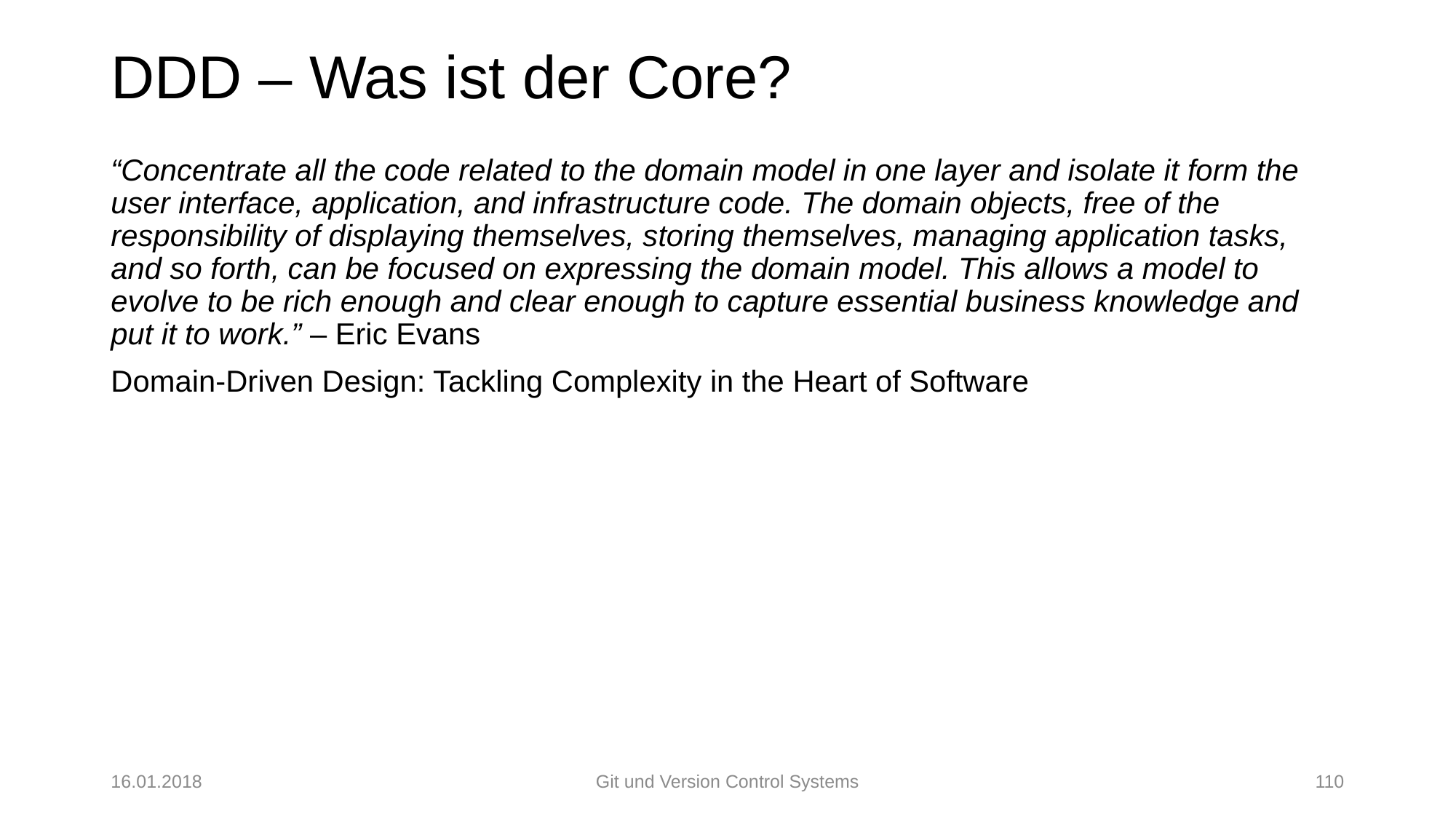

# DDD – Was ist der Core?
“Concentrate all the code related to the domain model in one layer and isolate it form the user interface, application, and infrastructure code. The domain objects, free of the responsibility of displaying themselves, storing themselves, managing application tasks, and so forth, can be focused on expressing the domain model. This allows a model to evolve to be rich enough and clear enough to capture essential business knowledge and put it to work.” – Eric Evans
Domain-Driven Design: Tackling Complexity in the Heart of Software
16.01.2018
Git und Version Control Systems
110